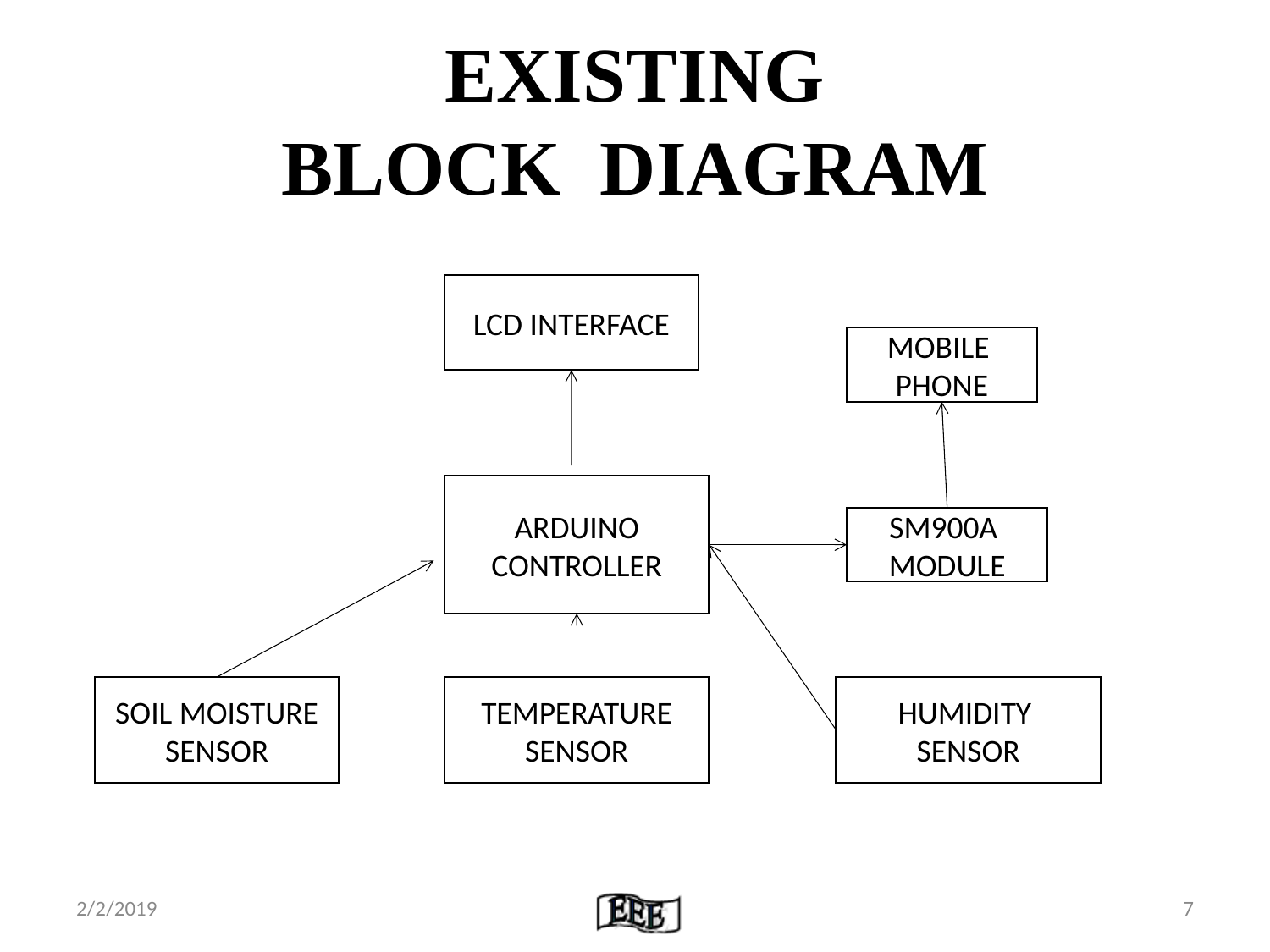

# EXISTING BLOCK  DIAGRAM
LCD INTERFACE
MOBILE
PHONE
ARDUINO
CONTROLLER
SM900A
MODULE
SOIL MOISTURE SENSOR
TEMPERATURE
SENSOR
HUMIDITY
SENSOR
2/2/2019

7